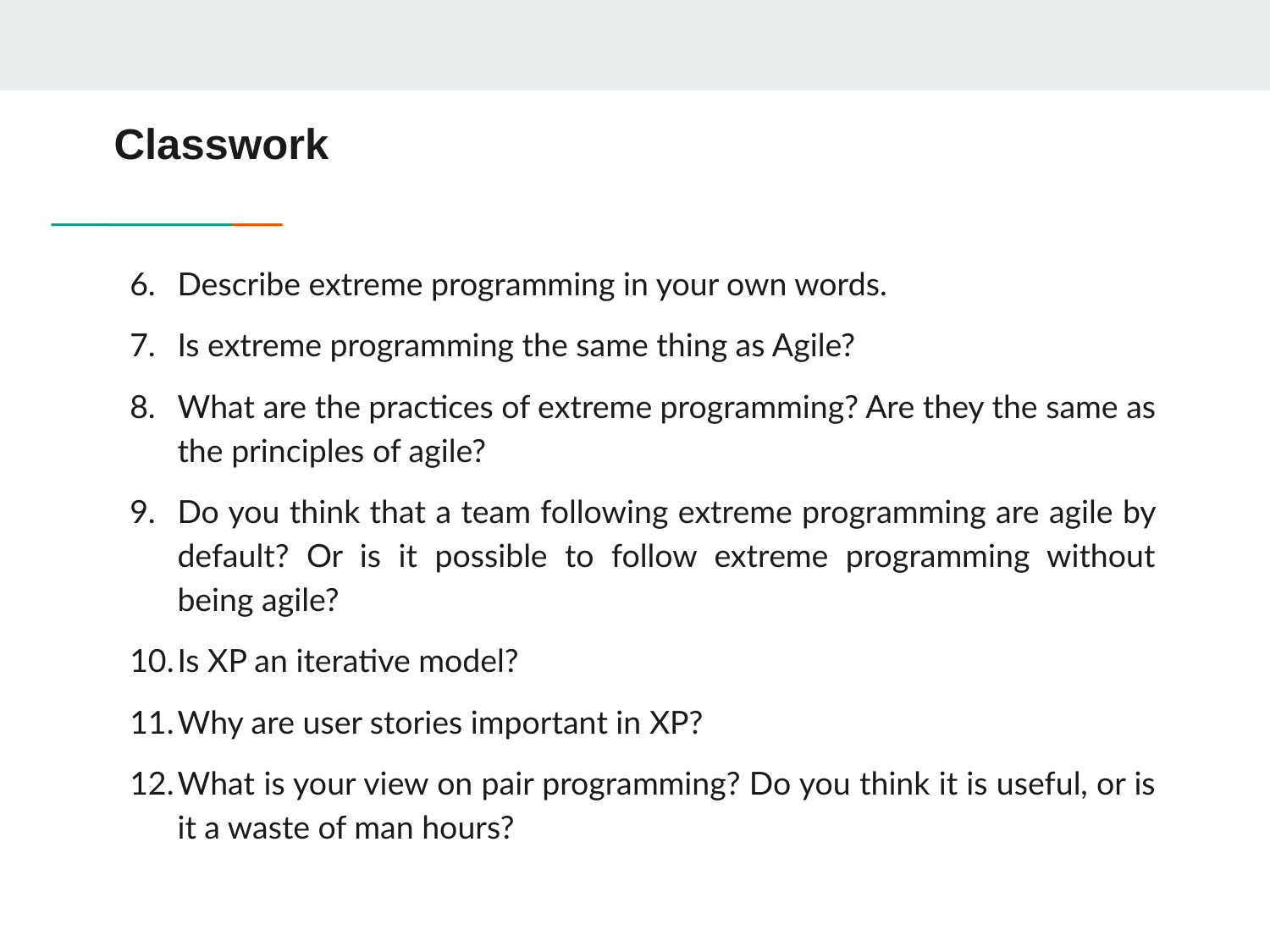

# Classwork
Describe extreme programming in your own words.
Is extreme programming the same thing as Agile?
What are the practices of extreme programming? Are they the same as the principles of agile?
Do you think that a team following extreme programming are agile by default? Or is it possible to follow extreme programming without being agile?
Is XP an iterative model?
Why are user stories important in XP?
What is your view on pair programming? Do you think it is useful, or is it a waste of man hours?